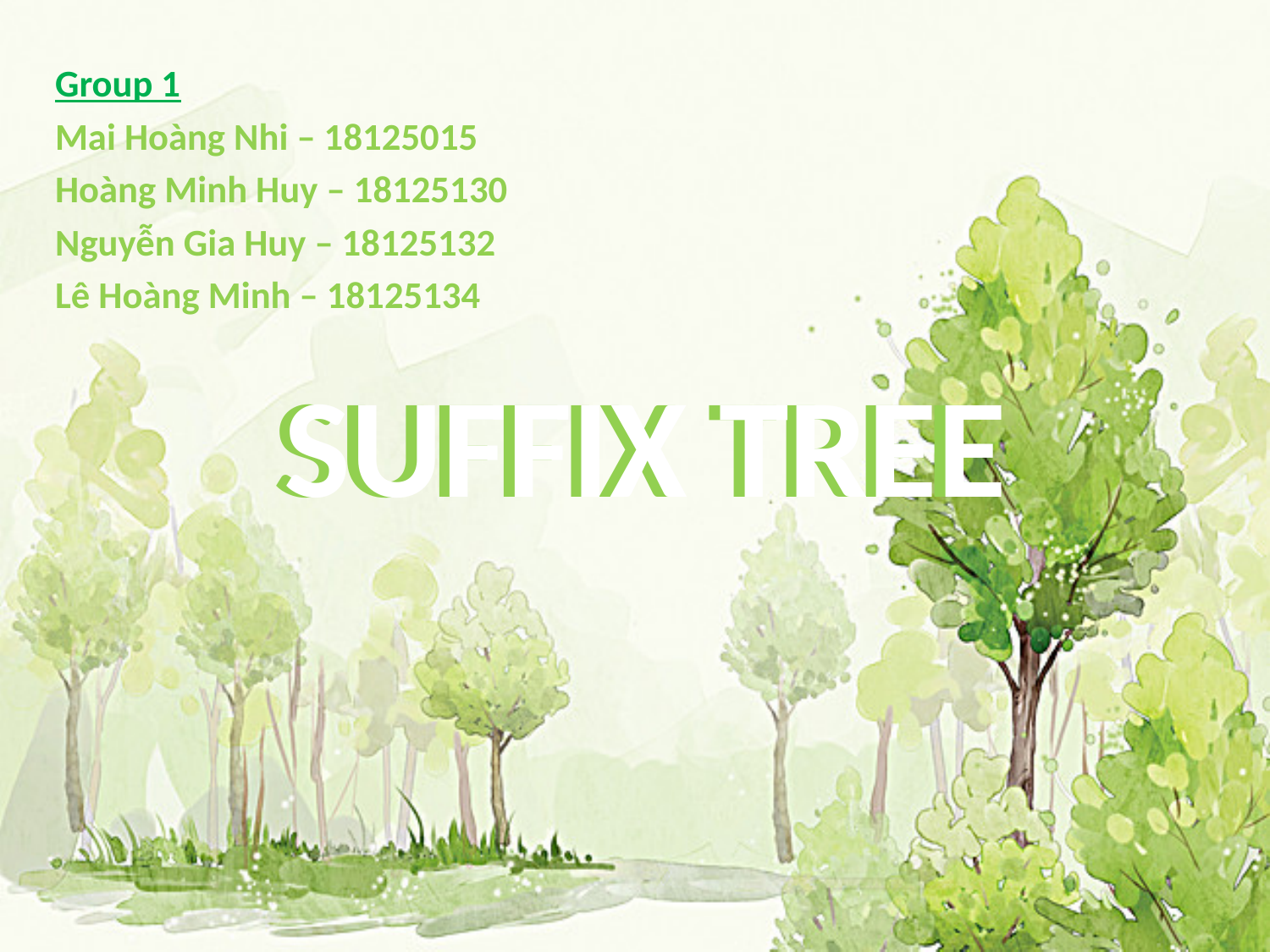

Group 1
Mai Hoàng Nhi – 18125015
Hoàng Minh Huy – 18125130
Nguyễn Gia Huy – 18125132
Lê Hoàng Minh – 18125134

# SUFFIX TREE
SUFFIX TREE